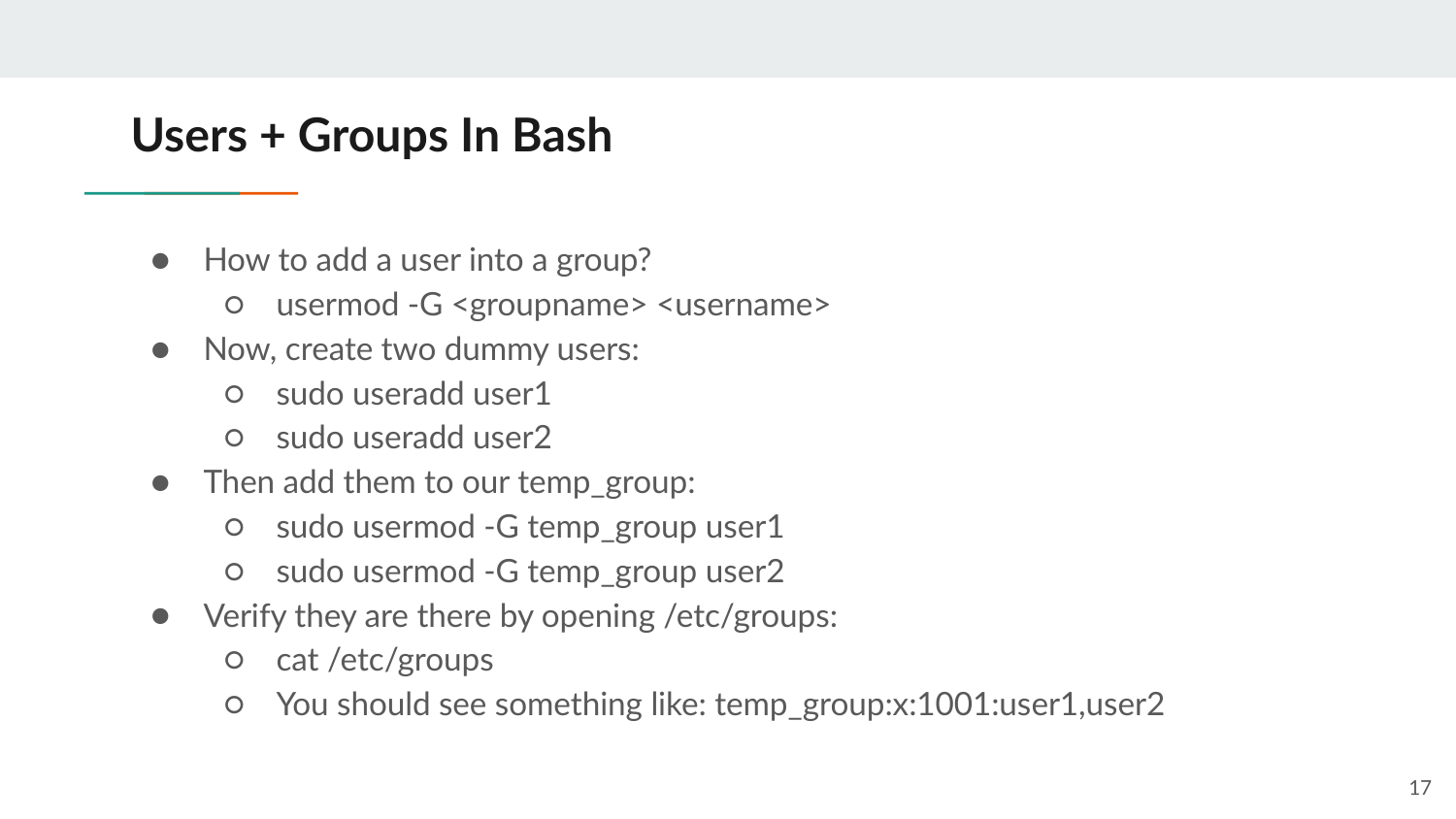

# Users + Groups In Bash
How to add a user into a group?
usermod -G <groupname> <username>
Now, create two dummy users:
sudo useradd user1
sudo useradd user2
Then add them to our temp_group:
sudo usermod -G temp_group user1
sudo usermod -G temp_group user2
Verify they are there by opening /etc/groups:
cat /etc/groups
You should see something like: temp_group:x:1001:user1,user2
17